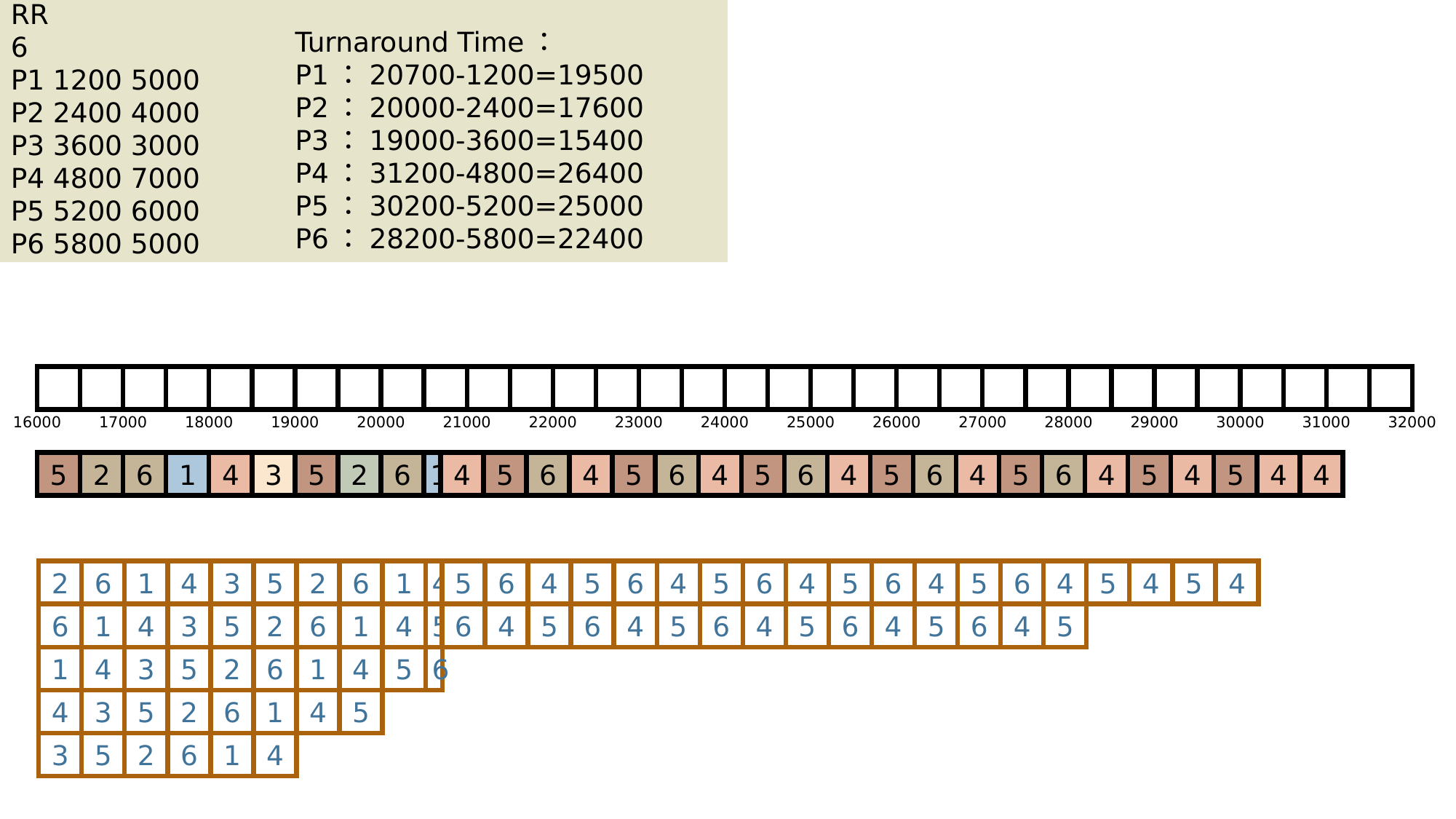

RR
6
P1 1200 5000
P2 2400 4000
P3 3600 3000
P4 4800 7000
P5 5200 6000
P6 5800 5000
Turnaround Time：
P1：20700-1200=19500
P2：20000-2400=17600
P3：19000-3600=15400
P4：31200-4800=26400
P5：30200-5200=25000
P6：28200-5800=22400

16000
17000
18000
19000
20000
21000
22000
23000
24000
25000
26000
27000
28000
29000
30000
31000
32000
5
2
6
1
4
3
5
2
6
1
4
5
6
4
5
6
4
5
6
4
5
6
4
5
6
4
5
4
5
4
4
2
6
1
4
3
5
2
6
1
4
5
6
4
5
6
4
5
6
4
5
6
4
5
6
4
5
4
5
4
6
1
4
3
5
2
6
1
4
5
6
4
5
6
4
5
6
4
5
6
4
5
6
4
5
1
4
3
5
2
6
1
4
5
6
4
3
5
2
6
1
4
5
3
5
2
6
1
4